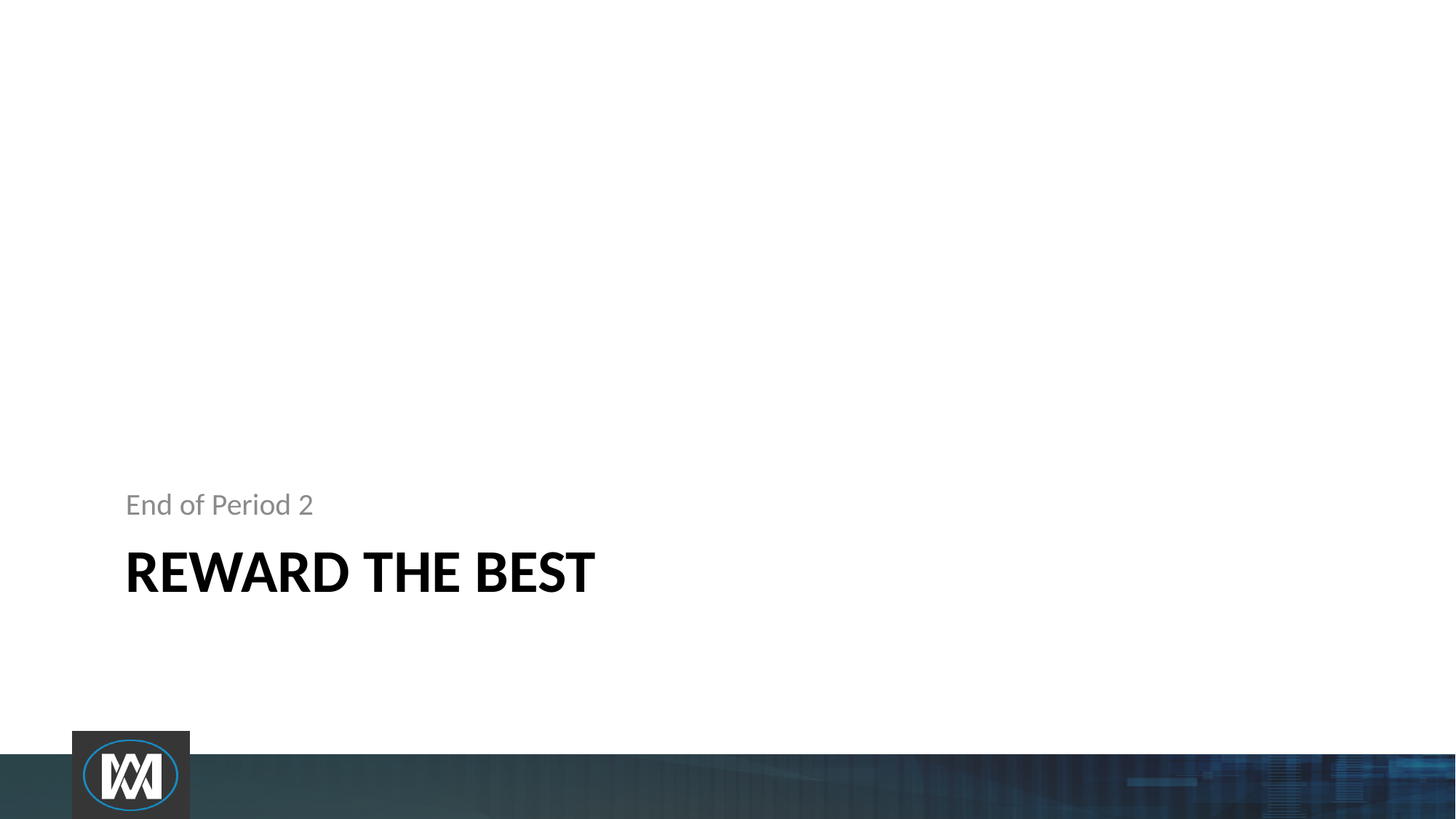

End of Period 2
# Reward the best